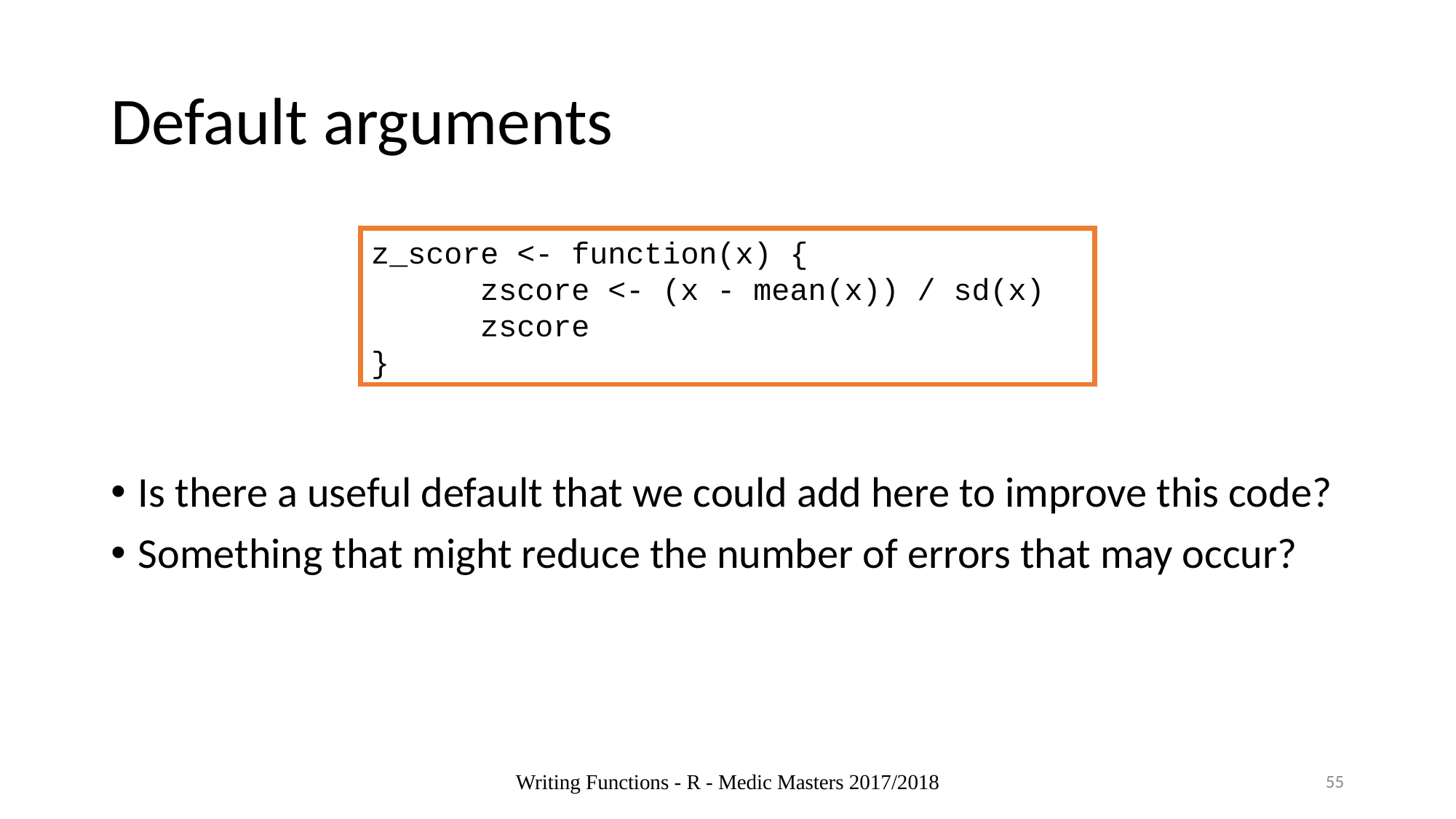

# Default arguments
z_score <- function(x) {
	zscore <- (x - mean(x)) / sd(x)
	zscore
}
Is there a useful default that we could add here to improve this code?
Something that might reduce the number of errors that may occur?
Writing Functions - R - Medic Masters 2017/2018
55